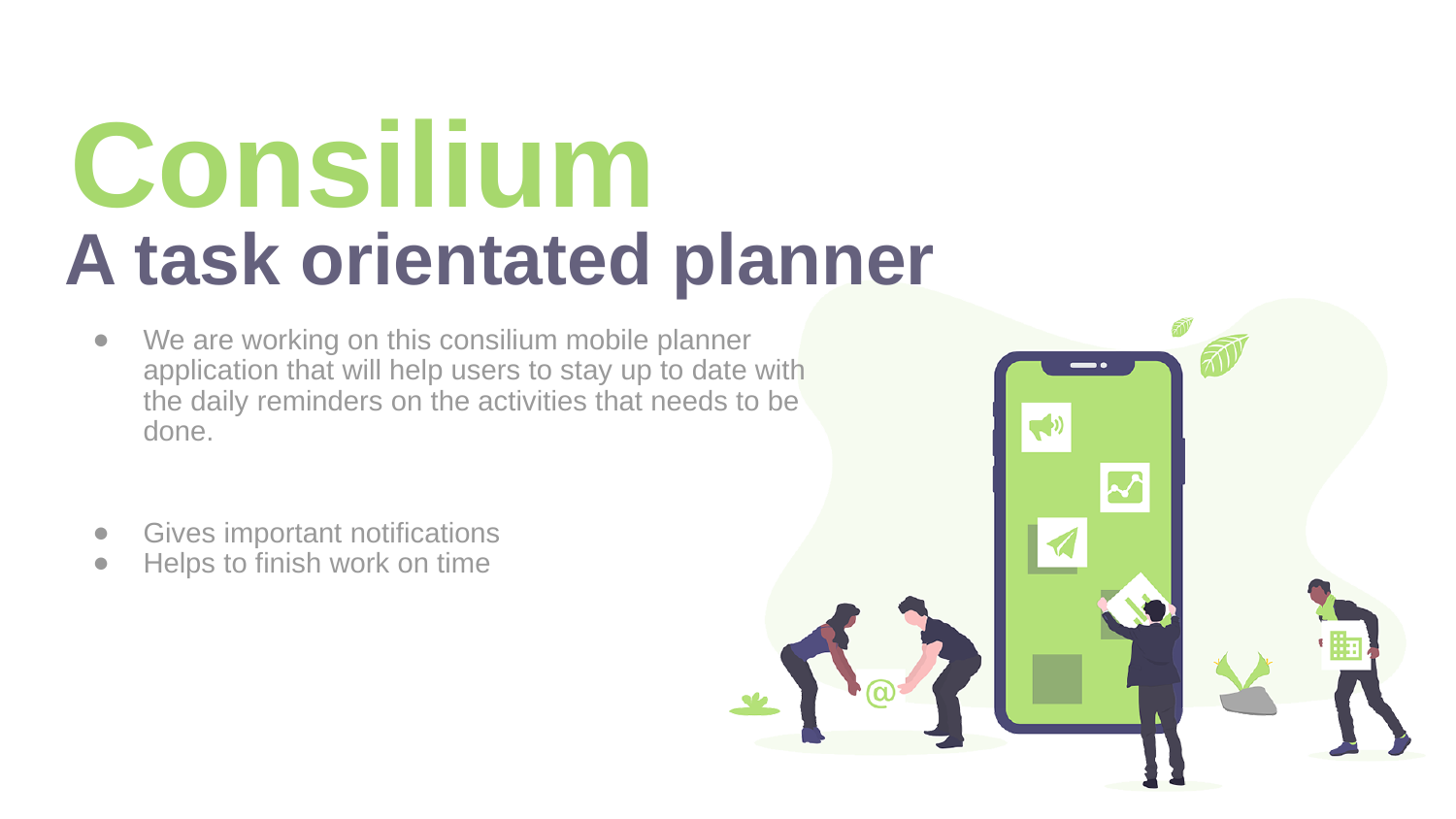

# Consilium
A task orientated planner
We are working on this consilium mobile planner application that will help users to stay up to date with the daily reminders on the activities that needs to be done.

Gives important notifications
Helps to finish work on time